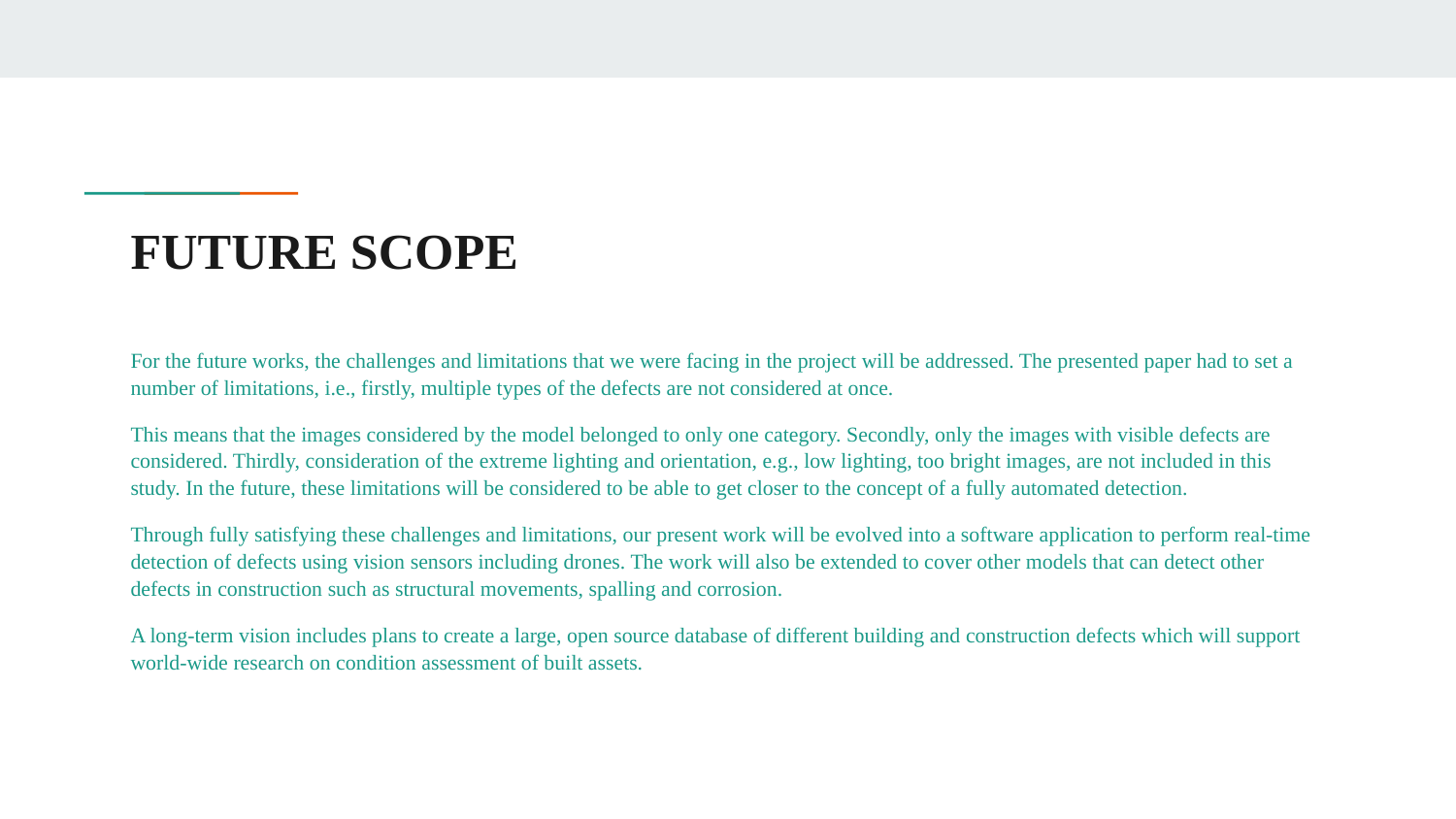

# FUTURE SCOPE
For the future works, the challenges and limitations that we were facing in the project will be addressed. The presented paper had to set a number of limitations, i.e., firstly, multiple types of the defects are not considered at once.
This means that the images considered by the model belonged to only one category. Secondly, only the images with visible defects are considered. Thirdly, consideration of the extreme lighting and orientation, e.g., low lighting, too bright images, are not included in this study. In the future, these limitations will be considered to be able to get closer to the concept of a fully automated detection.
Through fully satisfying these challenges and limitations, our present work will be evolved into a software application to perform real-time detection of defects using vision sensors including drones. The work will also be extended to cover other models that can detect other defects in construction such as structural movements, spalling and corrosion.
A long-term vision includes plans to create a large, open source database of different building and construction defects which will support world-wide research on condition assessment of built assets.